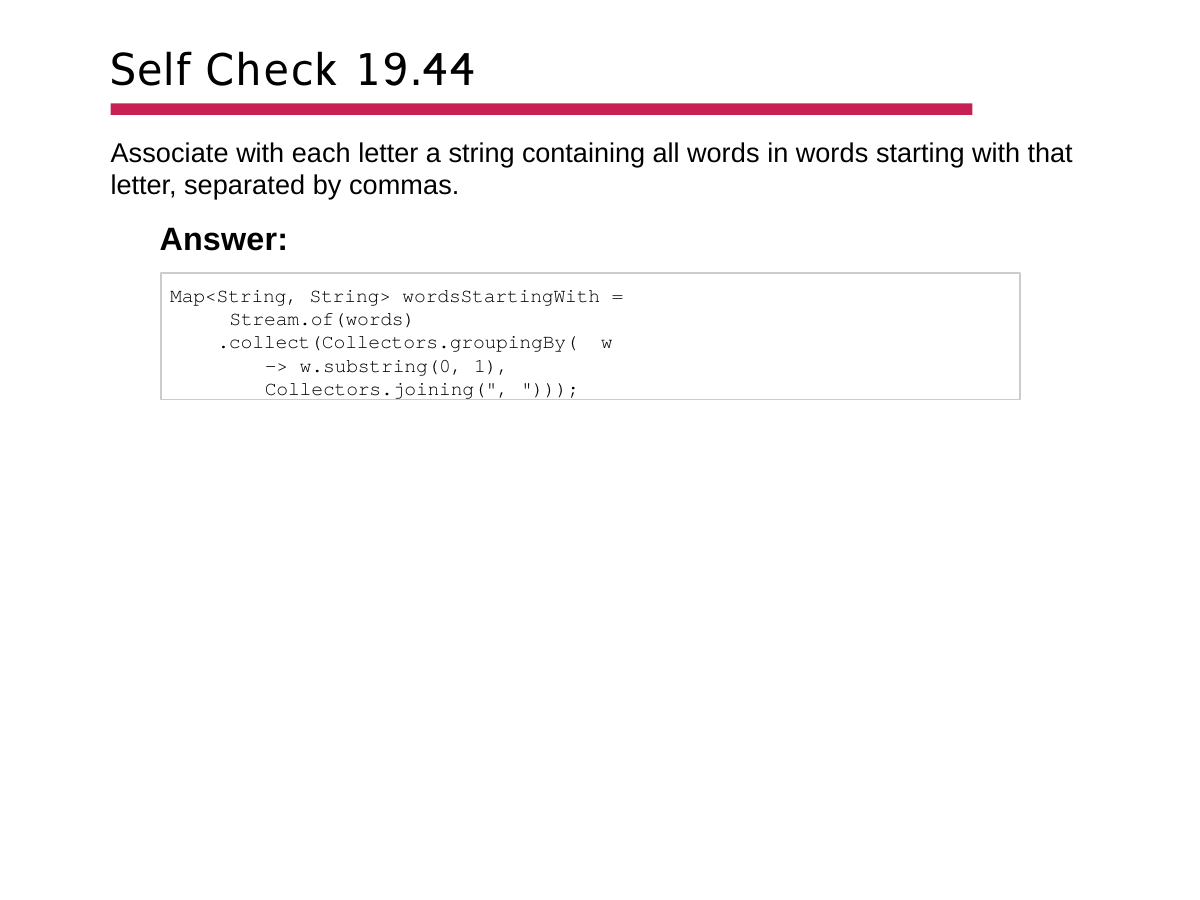

# Self Check 19.44
Associate with each letter a string containing all words in words starting with that  letter, separated by commas.
Answer:
Map<String, String> wordsStartingWith =  Stream.of(words)
.collect(Collectors.groupingBy(  w -> w.substring(0, 1),  Collectors.joining(", ")));